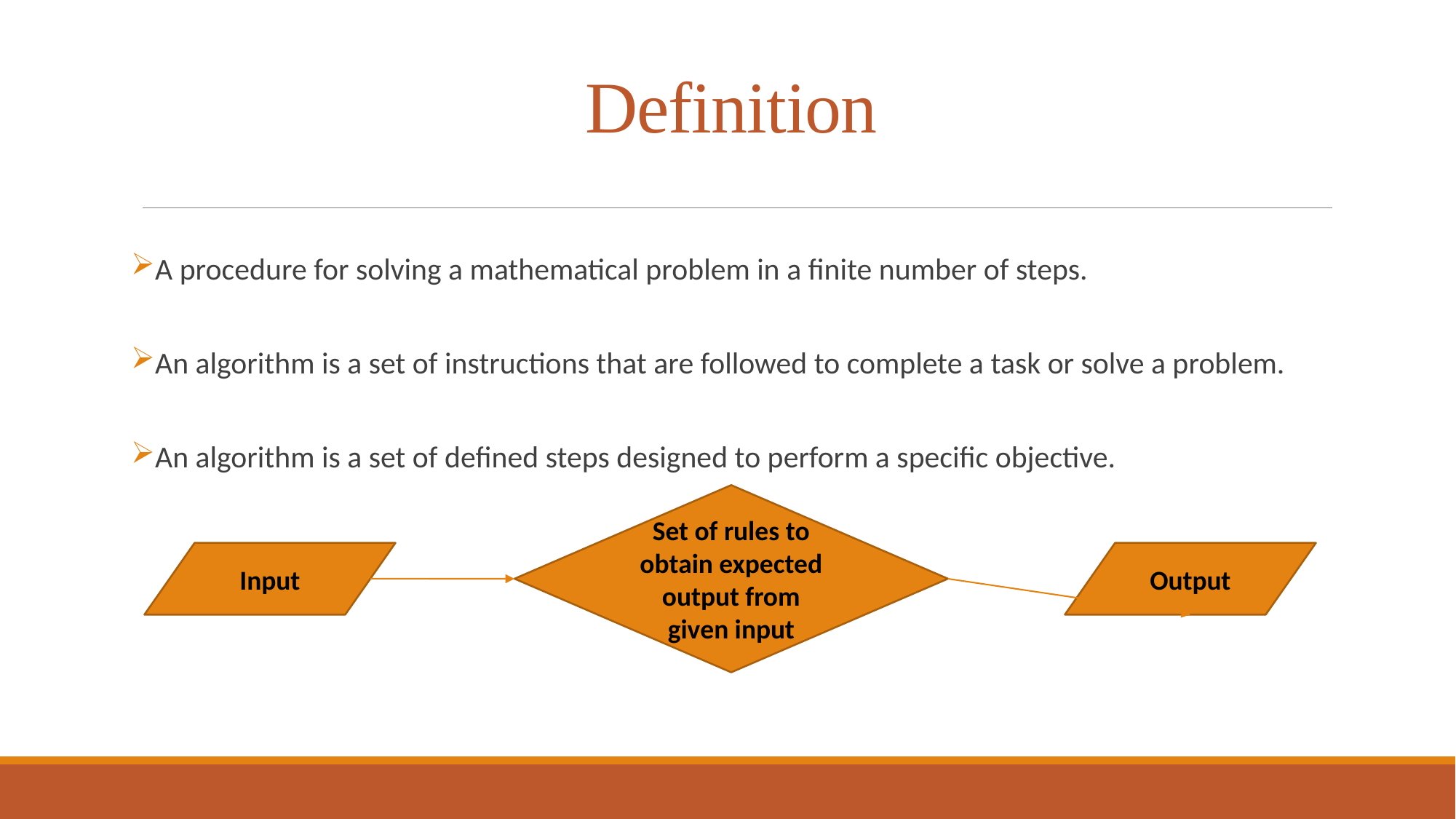

# Definition
A procedure for solving a mathematical problem in a finite number of steps.
An algorithm is a set of instructions that are followed to complete a task or solve a problem.
An algorithm is a set of defined steps designed to perform a specific objective.

Set of rules to obtain expected output from given input
Input
Output